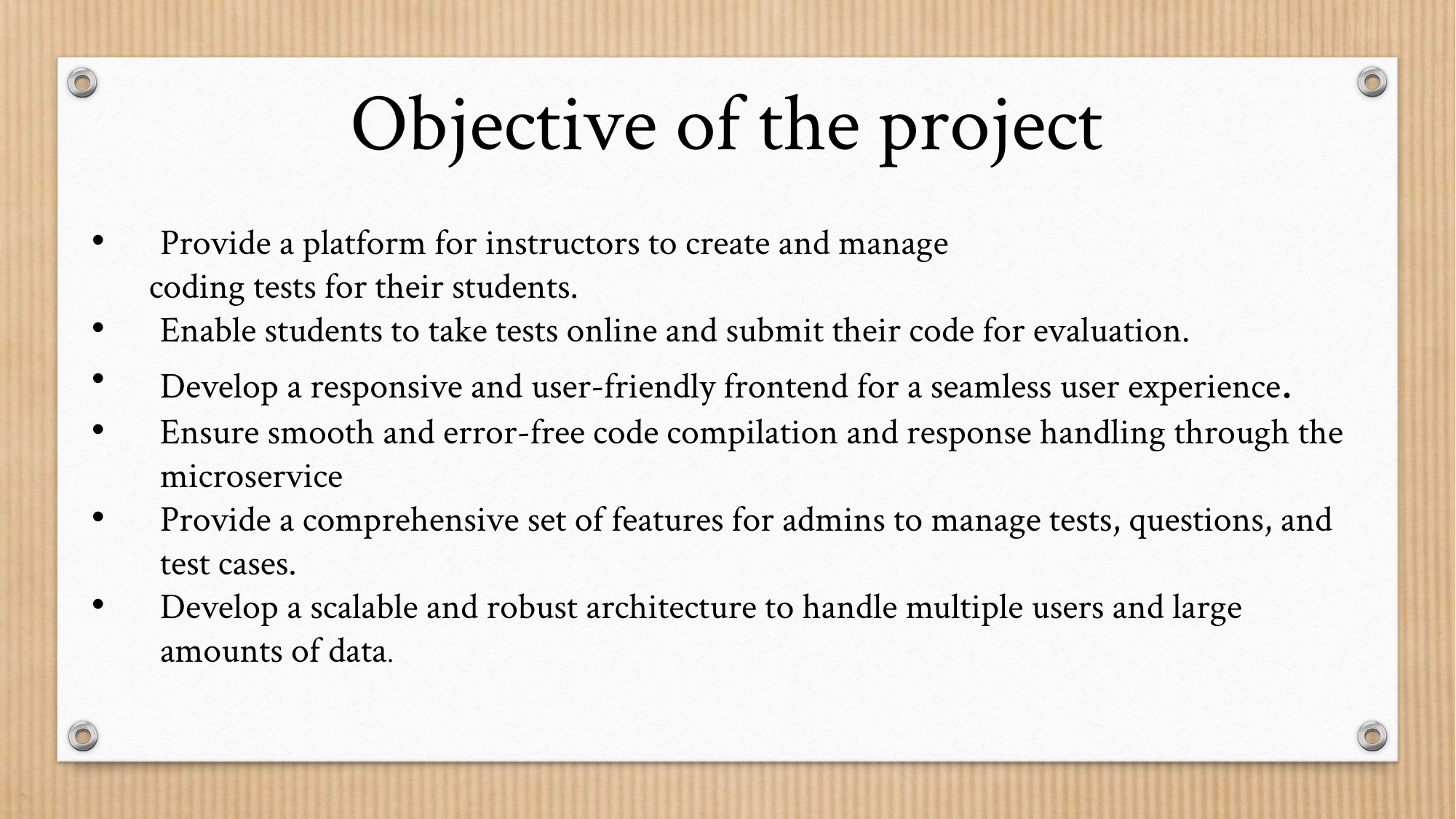

Objective of the project
Provide a platform for instructors to create and manage
       coding tests for their students.
Enable students to take tests online and submit their code for evaluation.
Develop a responsive and user-friendly frontend for a seamless user experience.
Ensure smooth and error-free code compilation and response handling through the microservice
Provide a comprehensive set of features for admins to manage tests, questions, and test cases.
Develop a scalable and robust architecture to handle multiple users and large amounts of data.